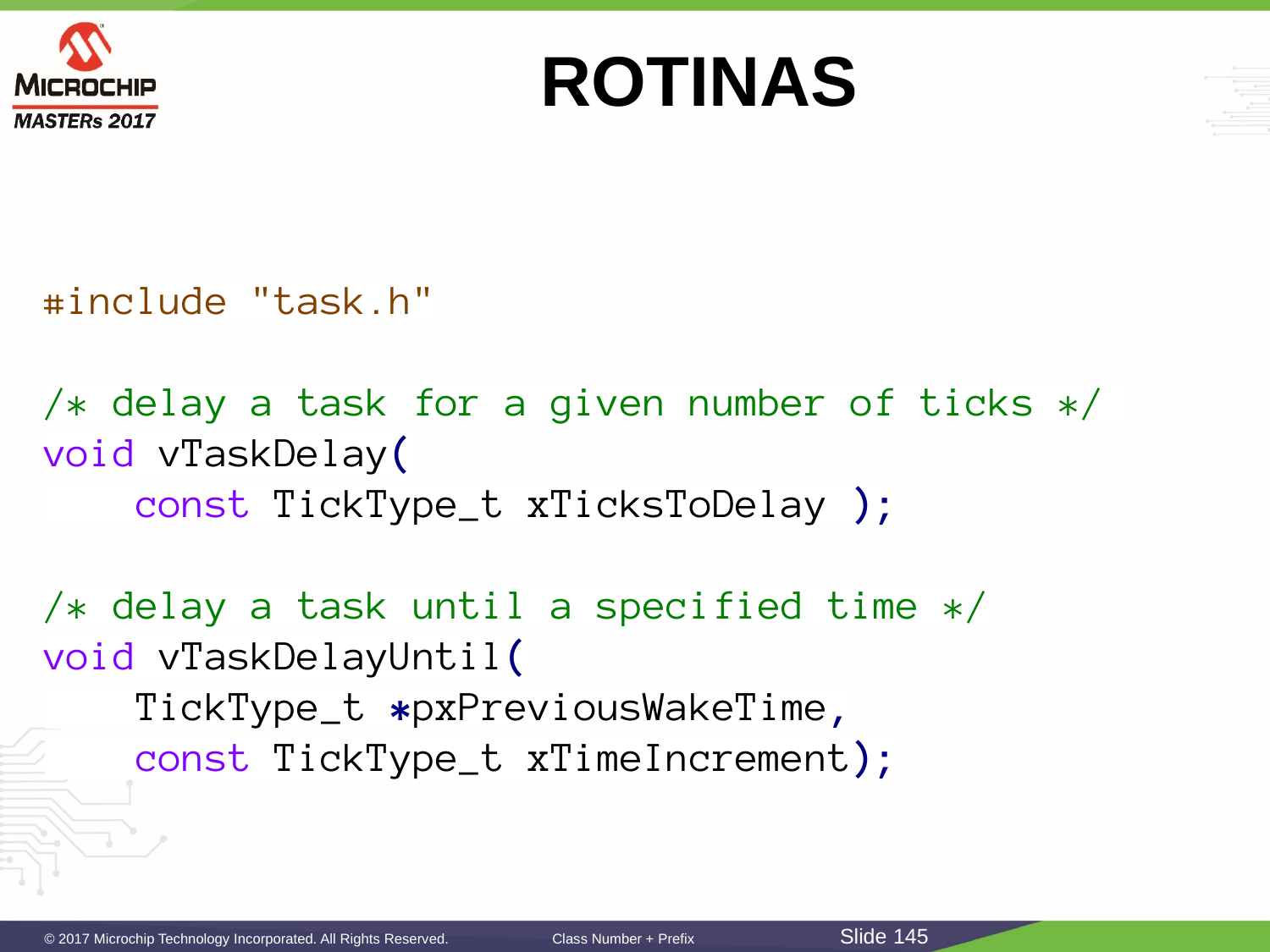

# ROTINAS
#include "task.h"

/* delay a task for a given number of ticks */
void vTaskDelay(
    const TickType_t xTicksToDelay );

/* delay a task until a specified time */
void vTaskDelayUntil(
    TickType_t *pxPreviousWakeTime,
    const TickType_t xTimeIncrement);